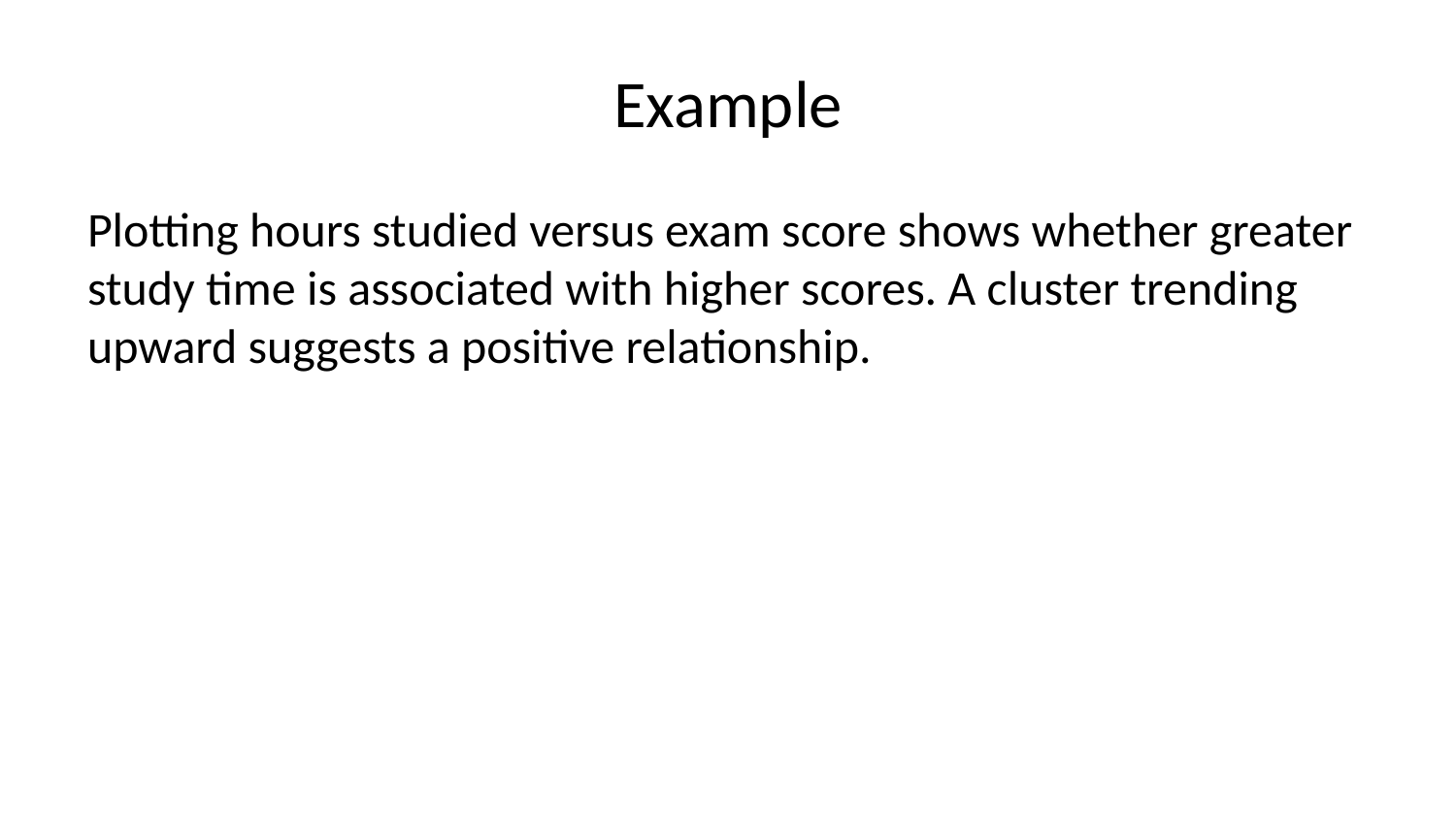

# Example
Plotting hours studied versus exam score shows whether greater study time is associated with higher scores. A cluster trending upward suggests a positive relationship.